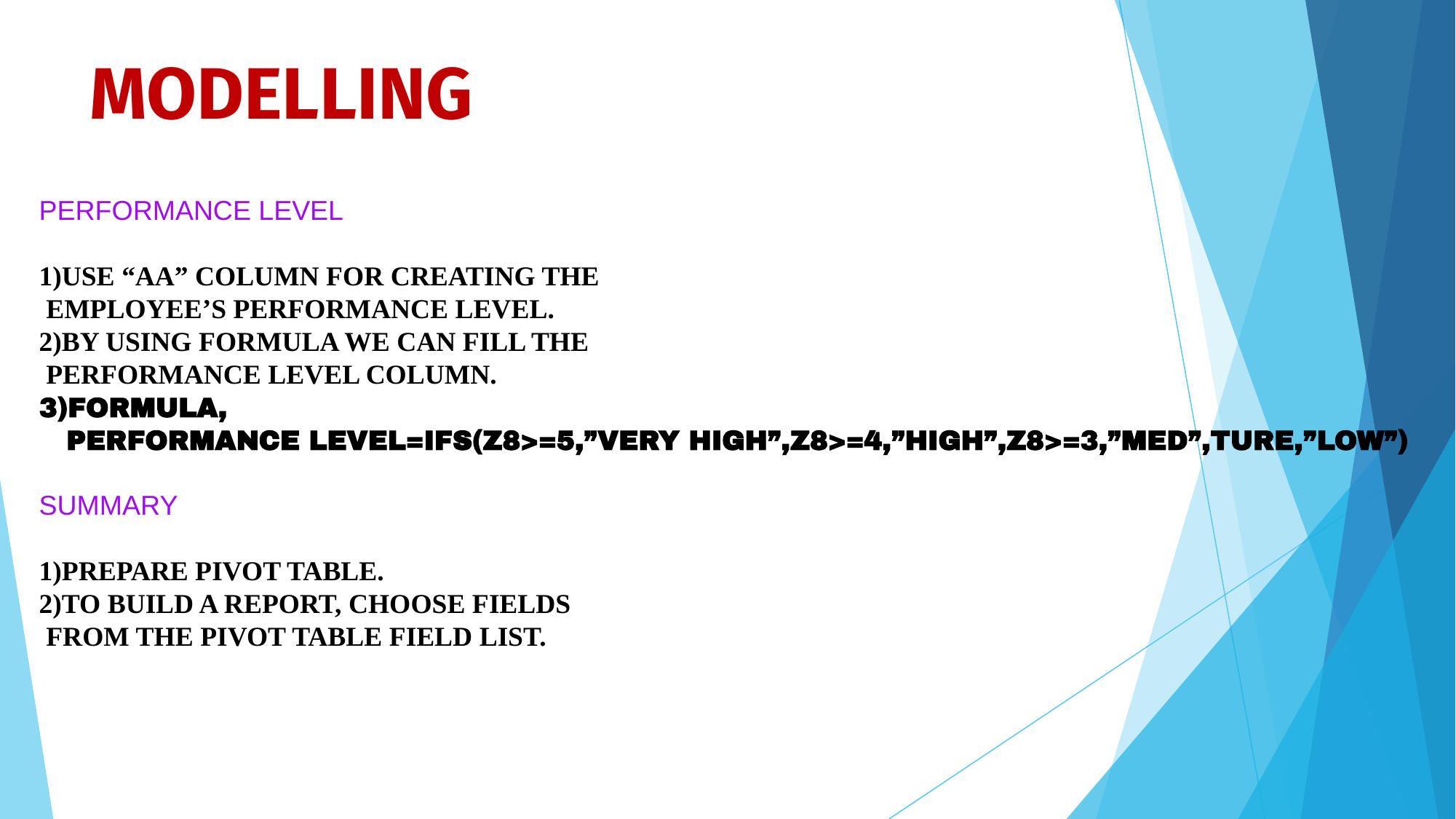

# MODELLING
PERFORMANCE LEVEL

1)USE “AA” COLUMN FOR CREATING THE
 EMPLOYEE’S PERFORMANCE LEVEL.
2)BY USING FORMULA WE CAN FILL THE
 PERFORMANCE LEVEL COLUMN.
3)FORMULA,
   PERFORMANCE LEVEL=IFS(Z8>=5,”VERY HIGH”,Z8>=4,”HIGH”,Z8>=3,”MED”,TURE,”LOW”)

SUMMARY

1)PREPARE PIVOT TABLE.
2)TO BUILD A REPORT, CHOOSE FIELDS
 FROM THE PIVOT TABLE FIELD LIST.